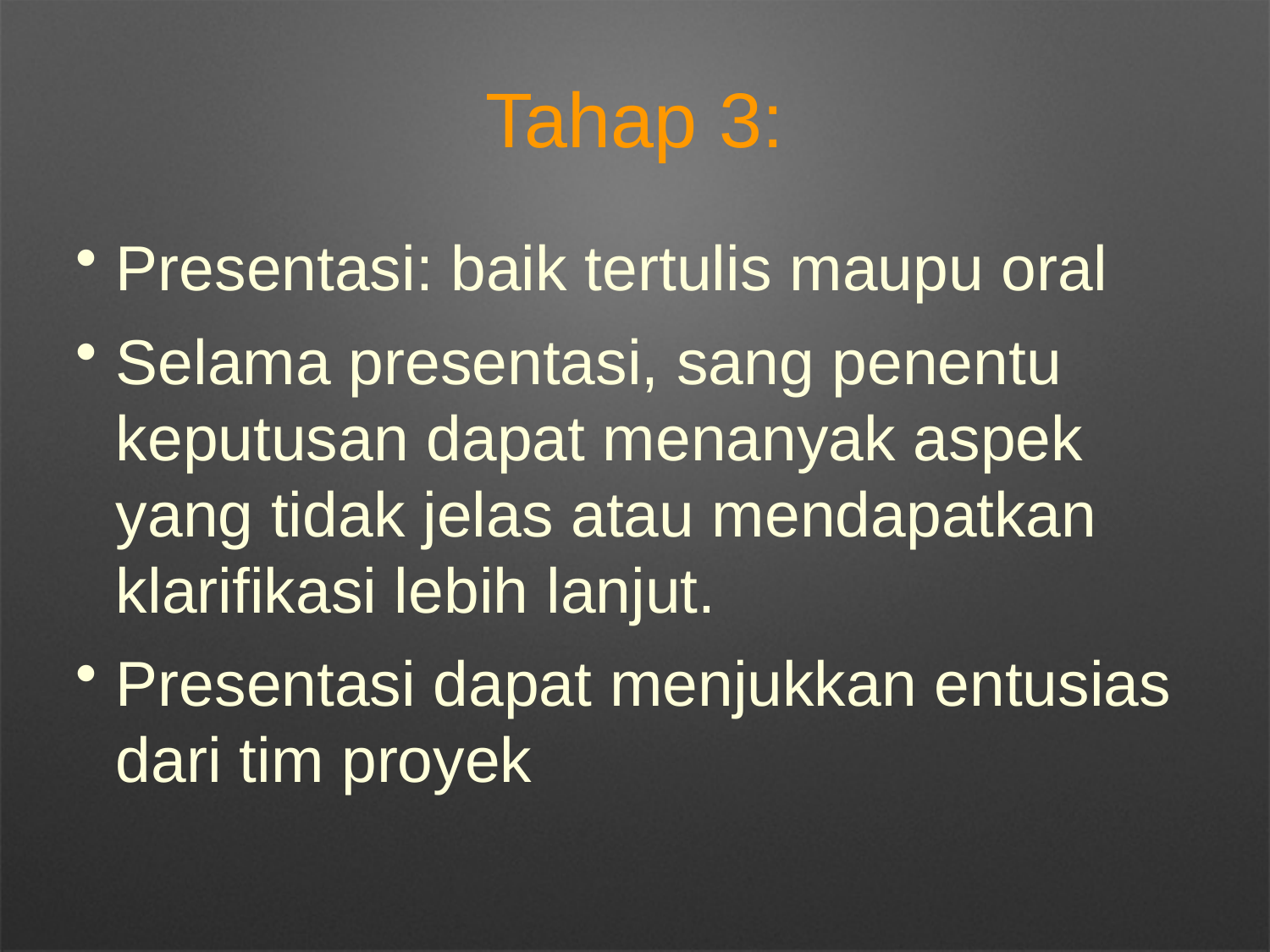

# Tahap 3:
Presentasi: baik tertulis maupu oral
Selama presentasi, sang penentu keputusan dapat menanyak aspek yang tidak jelas atau mendapatkan klarifikasi lebih lanjut.
Presentasi dapat menjukkan entusias dari tim proyek